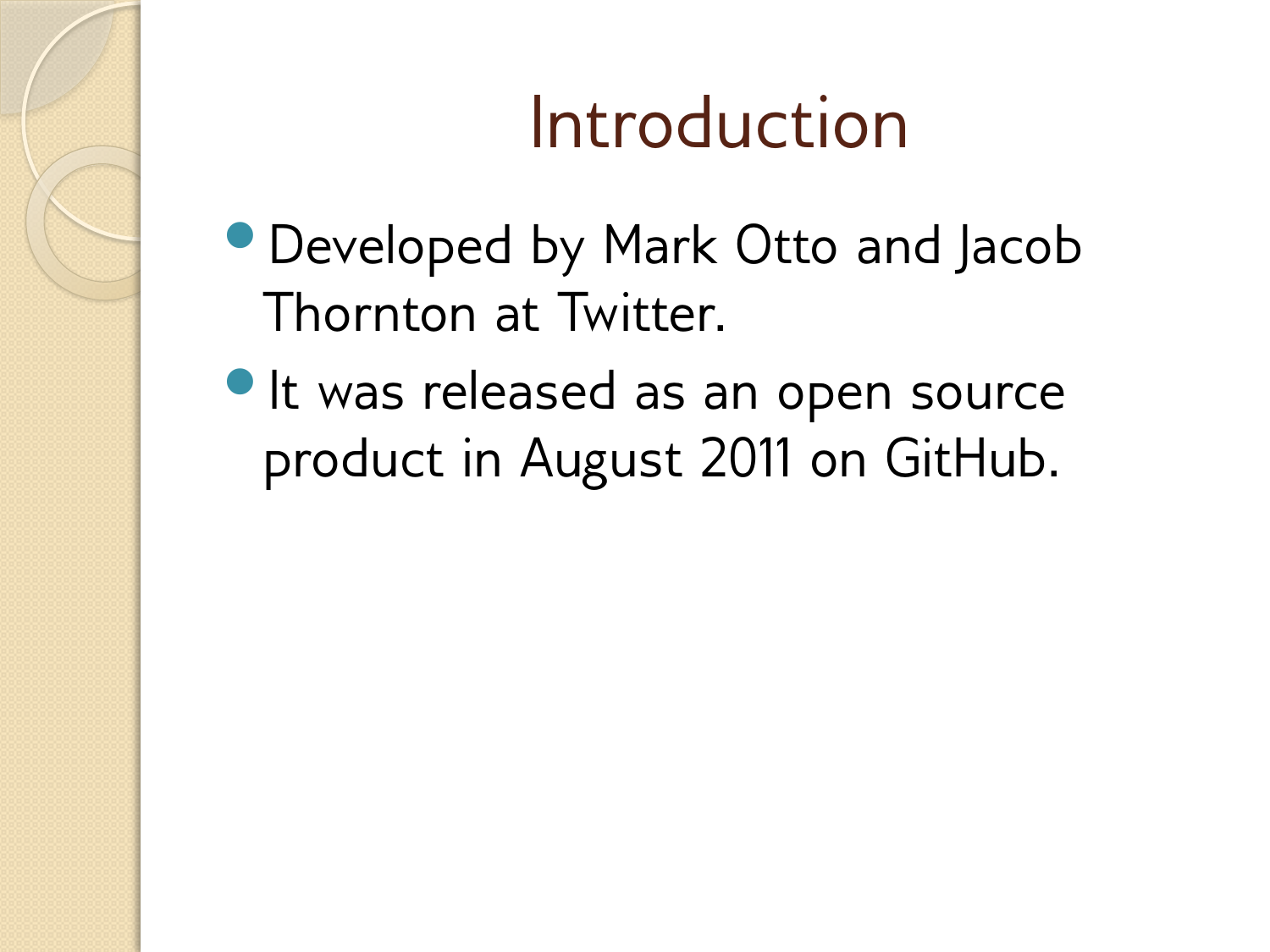

# Introduction
Developed by Mark Otto and Jacob Thornton at Twitter.
It was released as an open source product in August 2011 on GitHub.